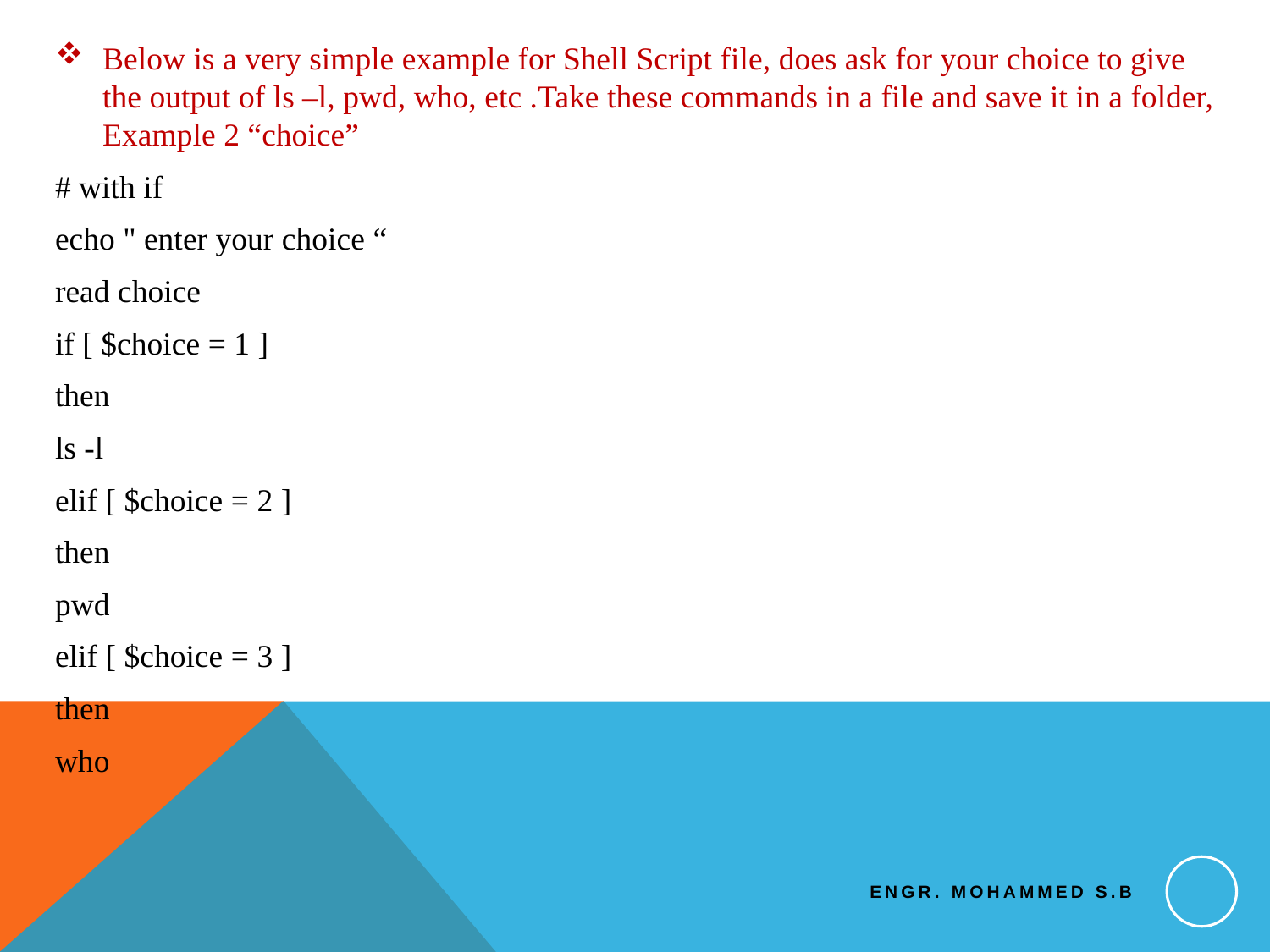

Below is a very simple example for Shell Script file, does ask for your choice to give the output of ls –l, pwd, who, etc .Take these commands in a file and save it in a folder, Example 2 “choice”
# with if
echo " enter your choice “
read choice
if [ $choice = 1 ]
then
ls -l
elif [ $choice = 2 ]
then
pwd
elif [ $choice = 3 ]
then
who

110
Engr. Mohammed S.B